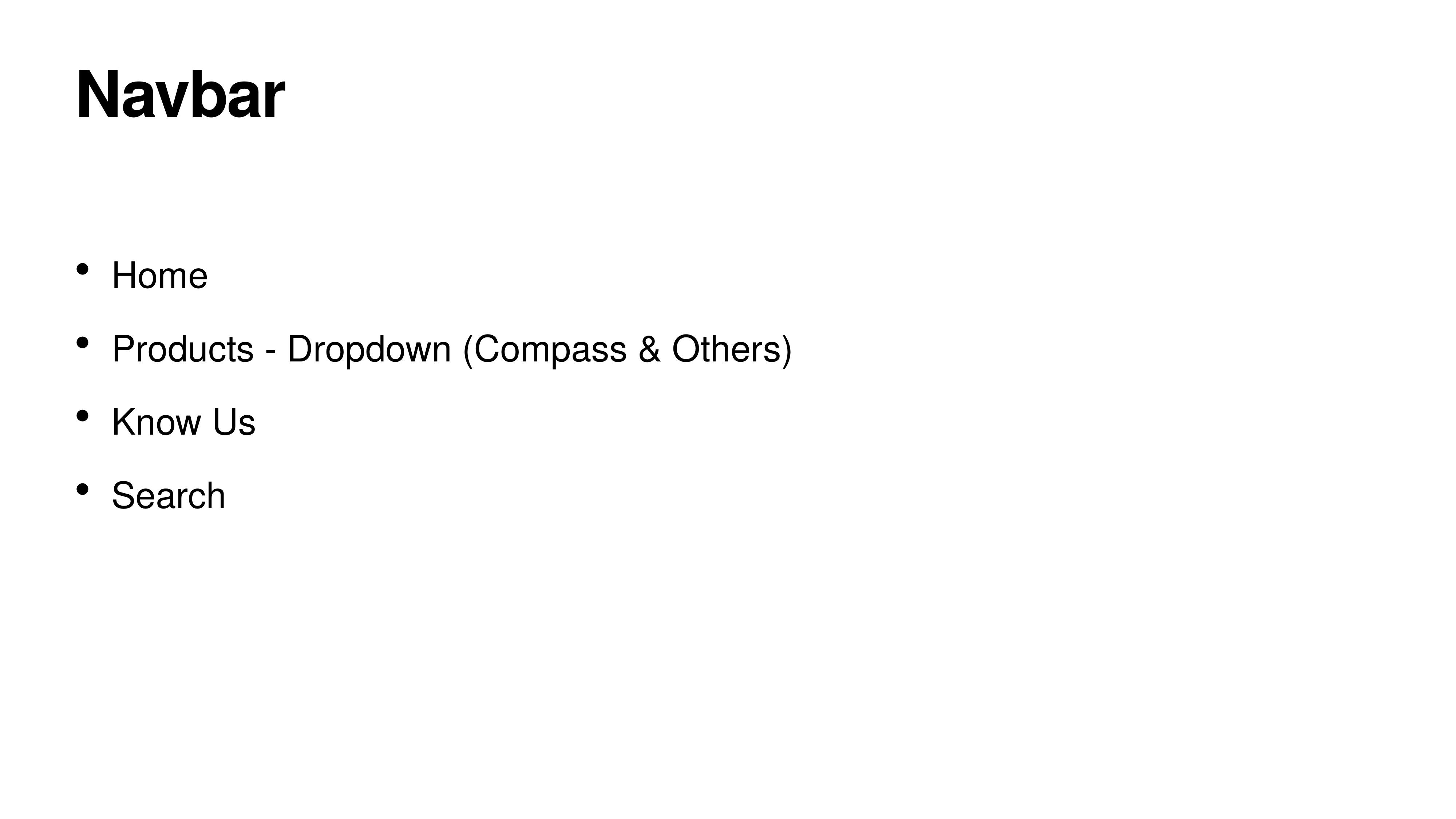

# Navbar
Home
Products - Dropdown (Compass & Others)
Know Us
Search